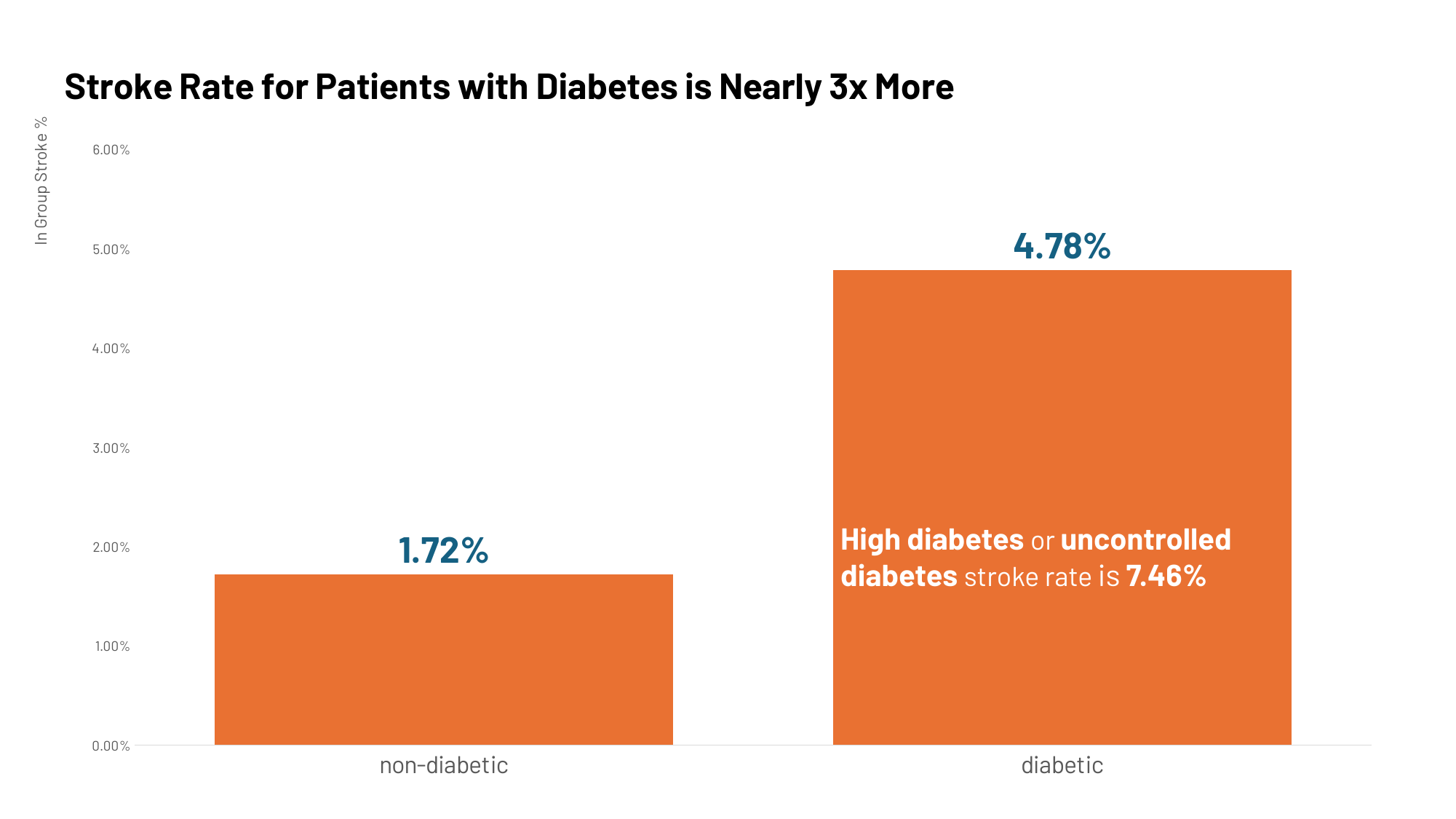

### Chart: Stroke Rate for Patients with Diabetes is Nearly 3x More

| Category | In Group Stroke % |
|---|---|
| non-diabetic | 0.01718112987769365 |
| diabetic | 0.047839506172839504 |
High diabetes or uncontrolled diabetes stroke rate is 7.46%